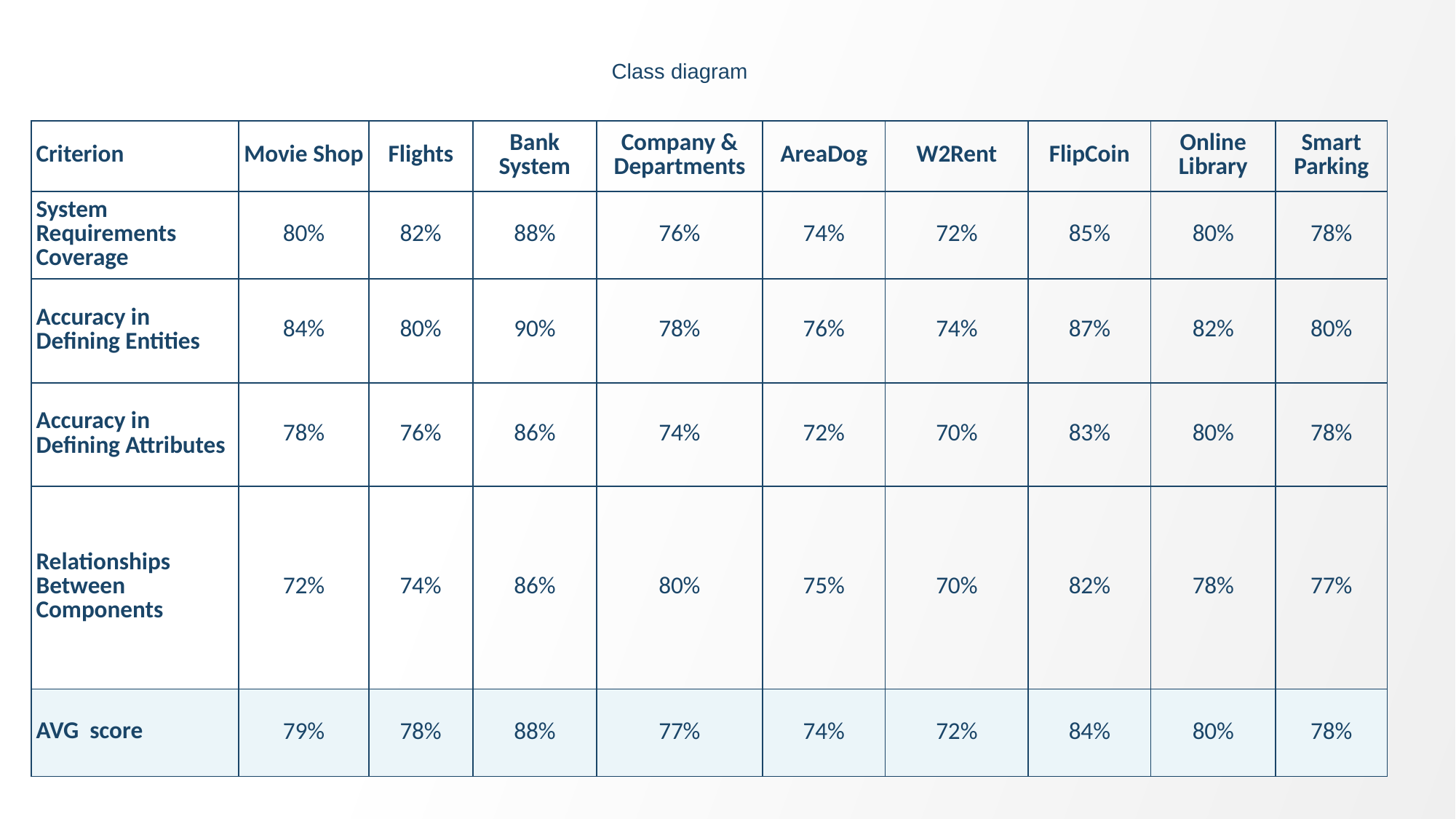

Class diagram
| Criterion | Movie Shop | Flights | Bank System | Company & Departments | AreaDog | W2Rent | FlipCoin | Online Library | Smart Parking |
| --- | --- | --- | --- | --- | --- | --- | --- | --- | --- |
| System Requirements Coverage | 80% | 82% | 88% | 76% | 74% | 72% | 85% | 80% | 78% |
| Accuracy in Defining Entities | 84% | 80% | 90% | 78% | 76% | 74% | 87% | 82% | 80% |
| Accuracy in Defining Attributes | 78% | 76% | 86% | 74% | 72% | 70% | 83% | 80% | 78% |
| Relationships Between Components | 72% | 74% | 86% | 80% | 75% | 70% | 82% | 78% | 77% |
| AVG score | 79% | 78% | 88% | 77% | 74% | 72% | 84% | 80% | 78% |